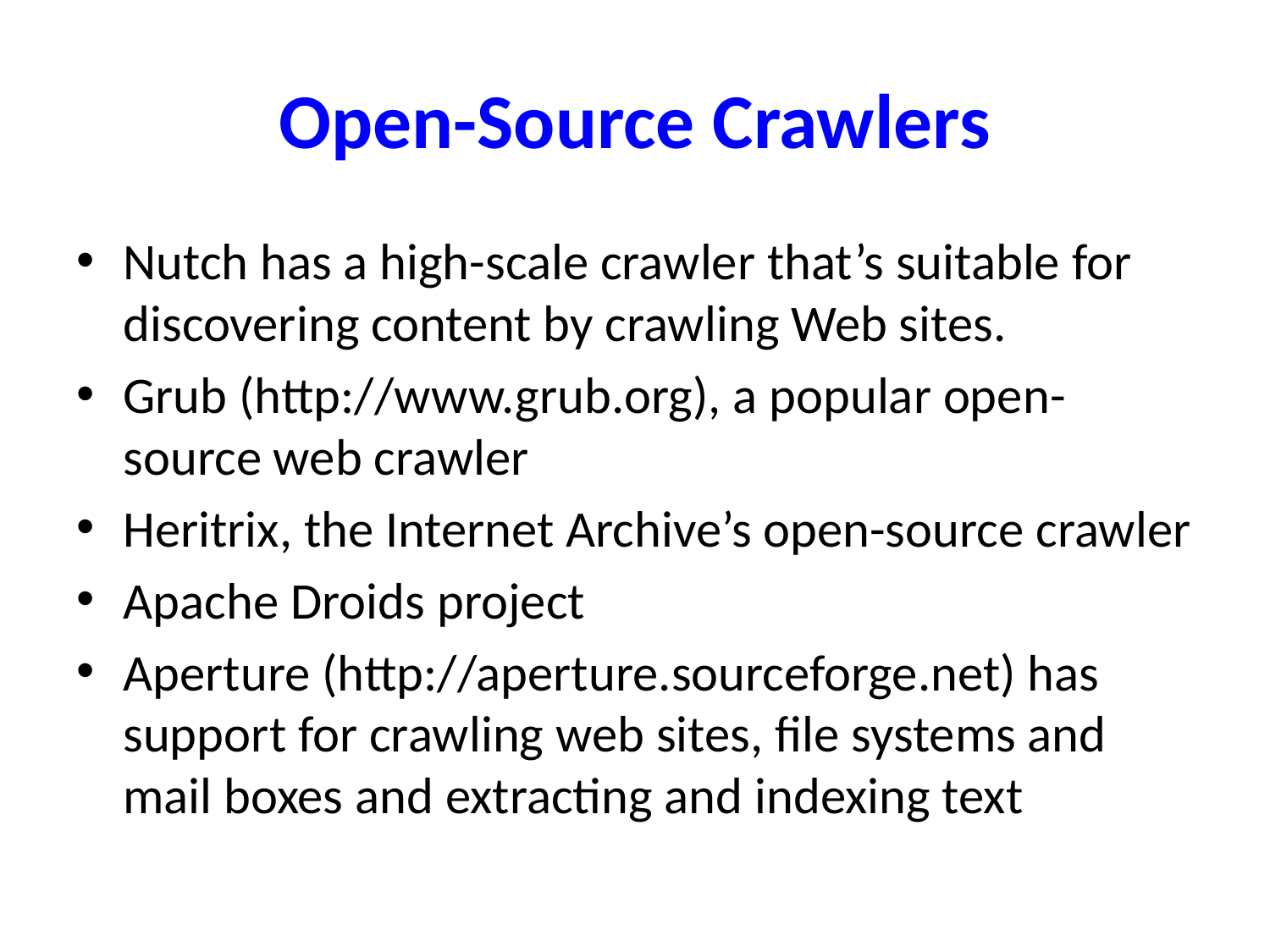

# Open-Source Crawlers
Nutch has a high-scale crawler that’s suitable for discovering content by crawling Web sites.
Grub (http://www.grub.org), a popular open-source web crawler
Heritrix, the Internet Archive’s open-source crawler
Apache Droids project
Aperture (http://aperture.sourceforge.net) has support for crawling web sites, file systems and mail boxes and extracting and indexing text